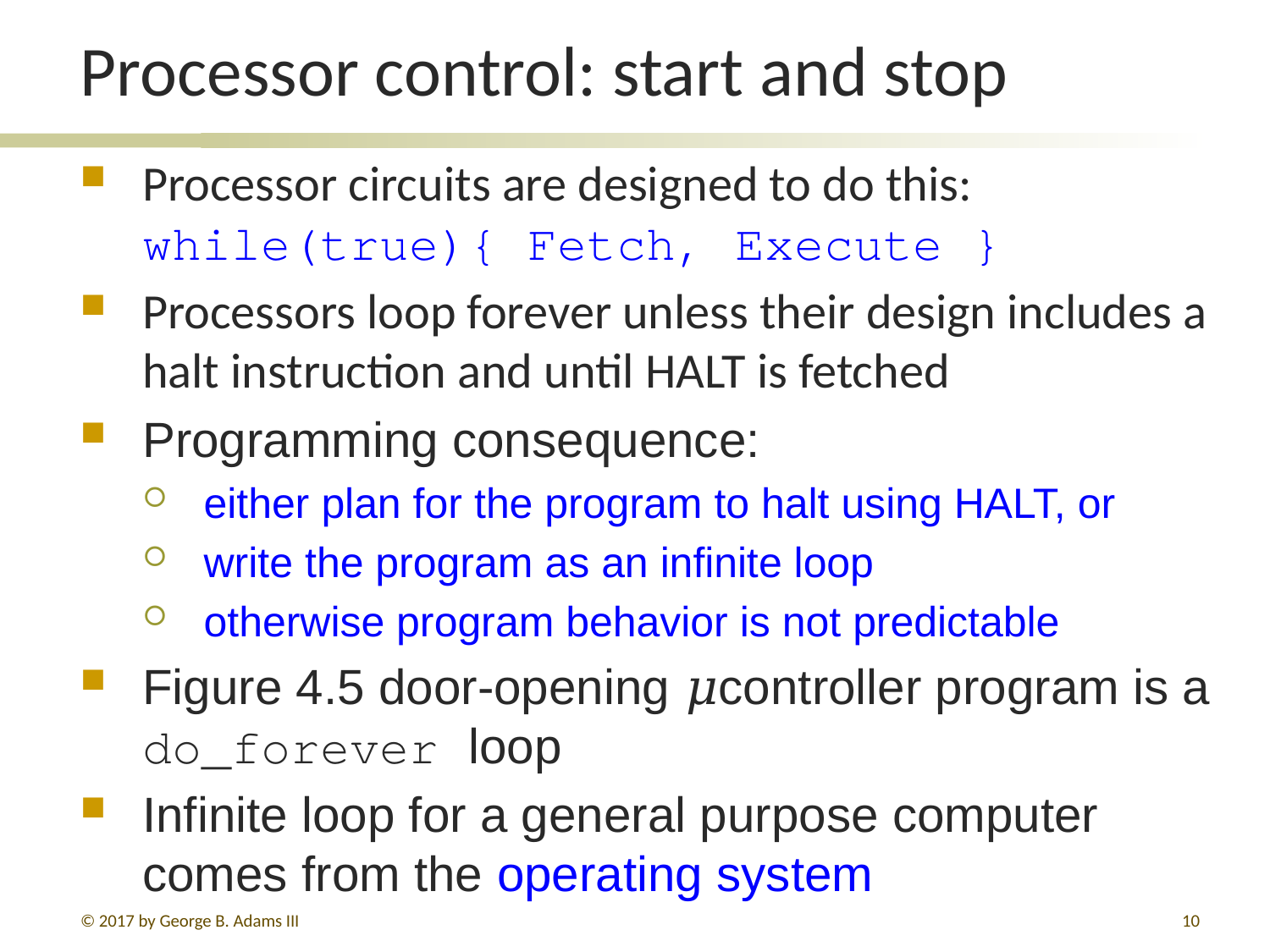

# Processor control: start and stop
Processor circuits are designed to do this:
while(true){ Fetch, Execute }
Processors loop forever unless their design includes a halt instruction and until HALT is fetched
Programming consequence:
either plan for the program to halt using HALT, or
write the program as an infinite loop
otherwise program behavior is not predictable
Figure 4.5 door-opening 𝜇controller program is a do_forever loop
Infinite loop for a general purpose computer comes from the operating system
© 2017 by George B. Adams III
10